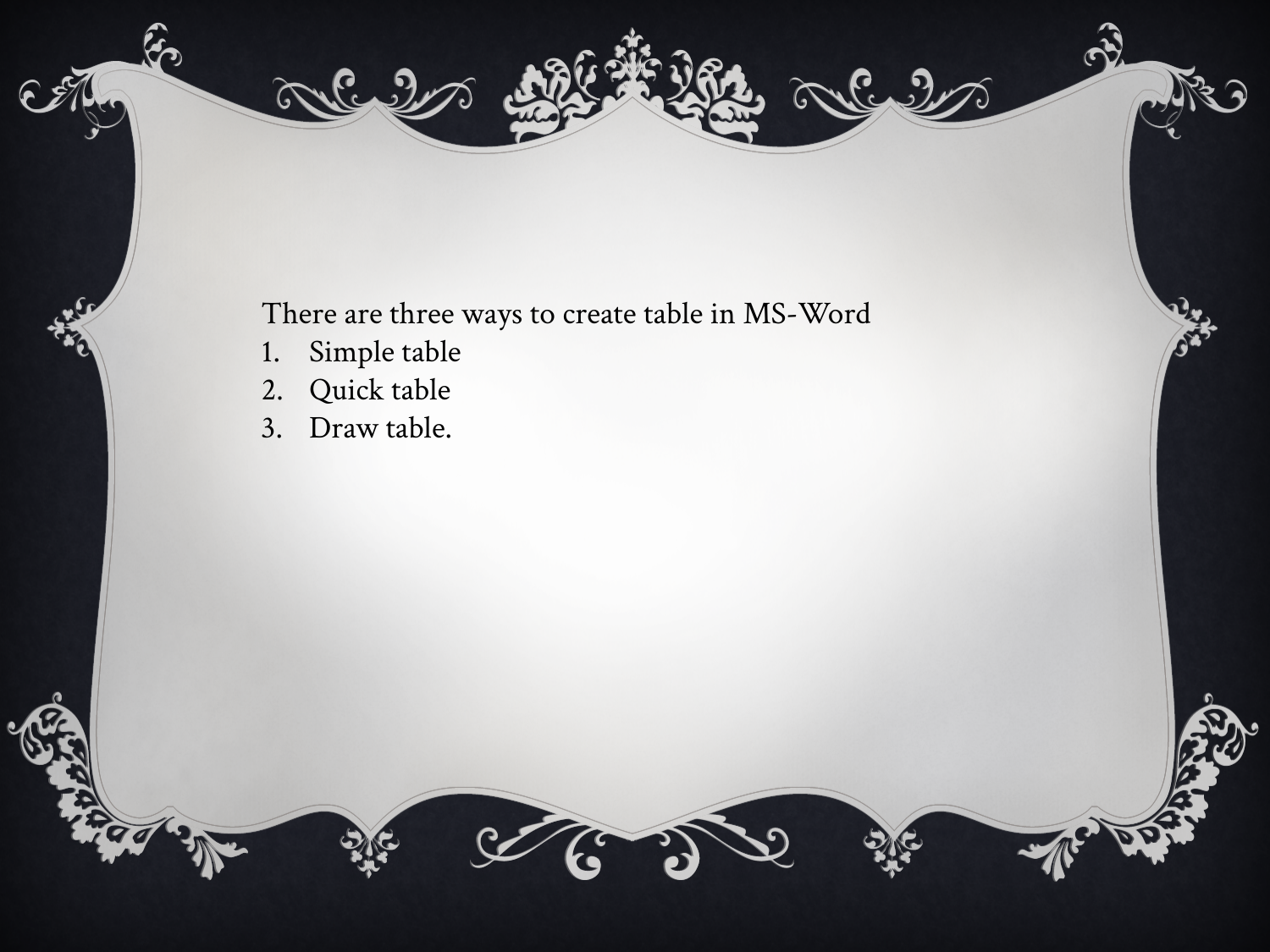

There are three ways to create table in MS-Word
Simple table
Quick table
Draw table.